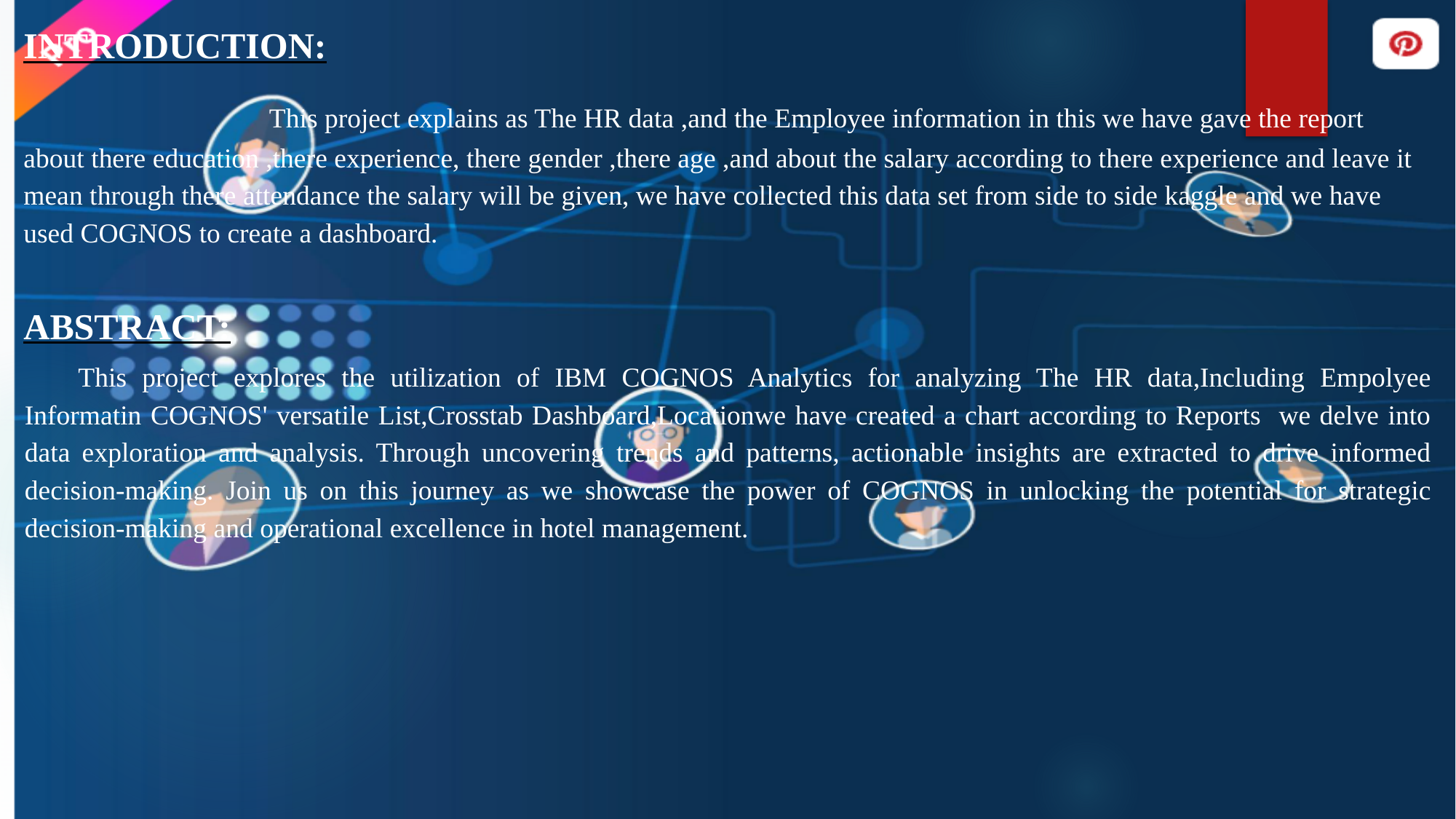

INTRODUCTION:
                           This project explains as The HR data ,and the Employee information in this we have gave the report about there education ,there experience, there gender ,there age ,and about the salary according to there experience and leave it mean through there attendance the salary will be given, we have collected this data set from side to side kaggle and we have used COGNOS to create a dashboard.

ABSTRACT:
This project explores the utilization of IBM COGNOS Analytics for analyzing The HR data,Including Empolyee Informatin COGNOS' versatile List,Crosstab Dashboard,Locationwe have created a chart according to Reports  we delve into data exploration and analysis. Through uncovering trends and patterns, actionable insights are extracted to drive informed decision-making. Join us on this journey as we showcase the power of COGNOS in unlocking the potential for strategic decision-making and operational excellence in hotel management.